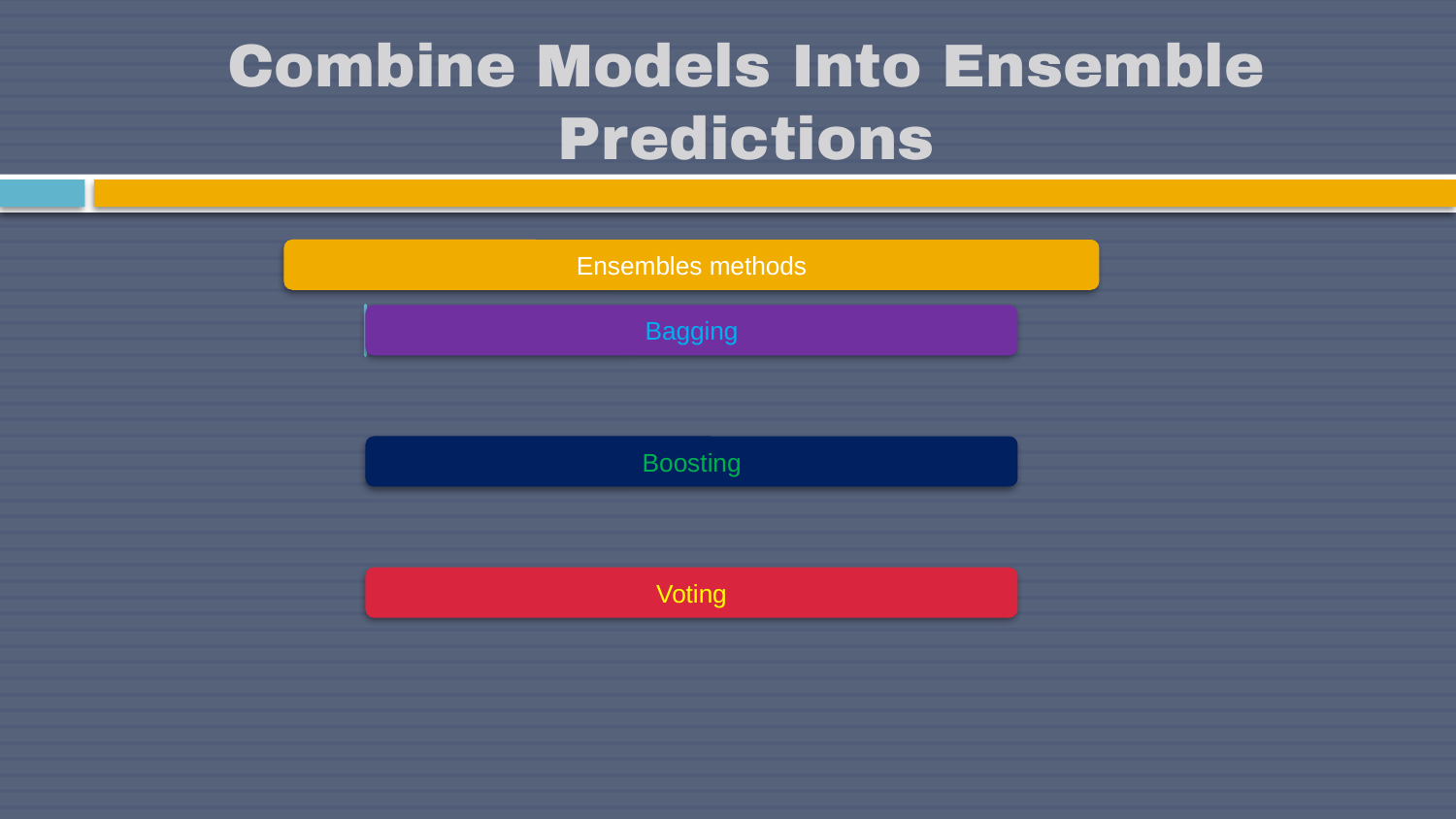

# Combine Models Into Ensemble Predictions
Ensembles methods
Bagging
Boosting
Voting